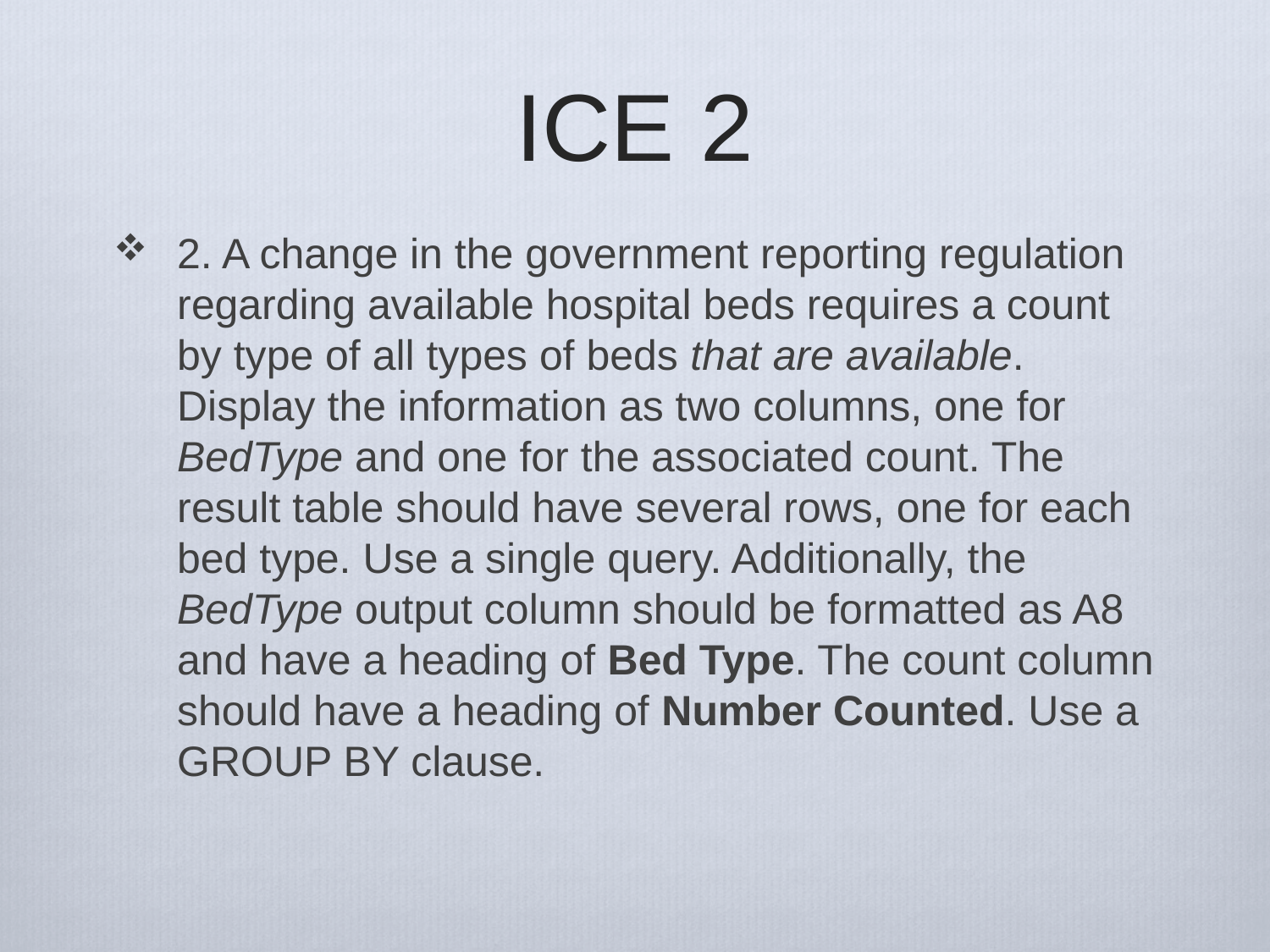

# ICE 2
2. A change in the government reporting regulation regarding available hospital beds requires a count by type of all types of beds that are available. Display the information as two columns, one for BedType and one for the associated count. The result table should have several rows, one for each bed type. Use a single query. Additionally, the BedType output column should be formatted as A8 and have a heading of Bed Type. The count column should have a heading of Number Counted. Use a GROUP BY clause.